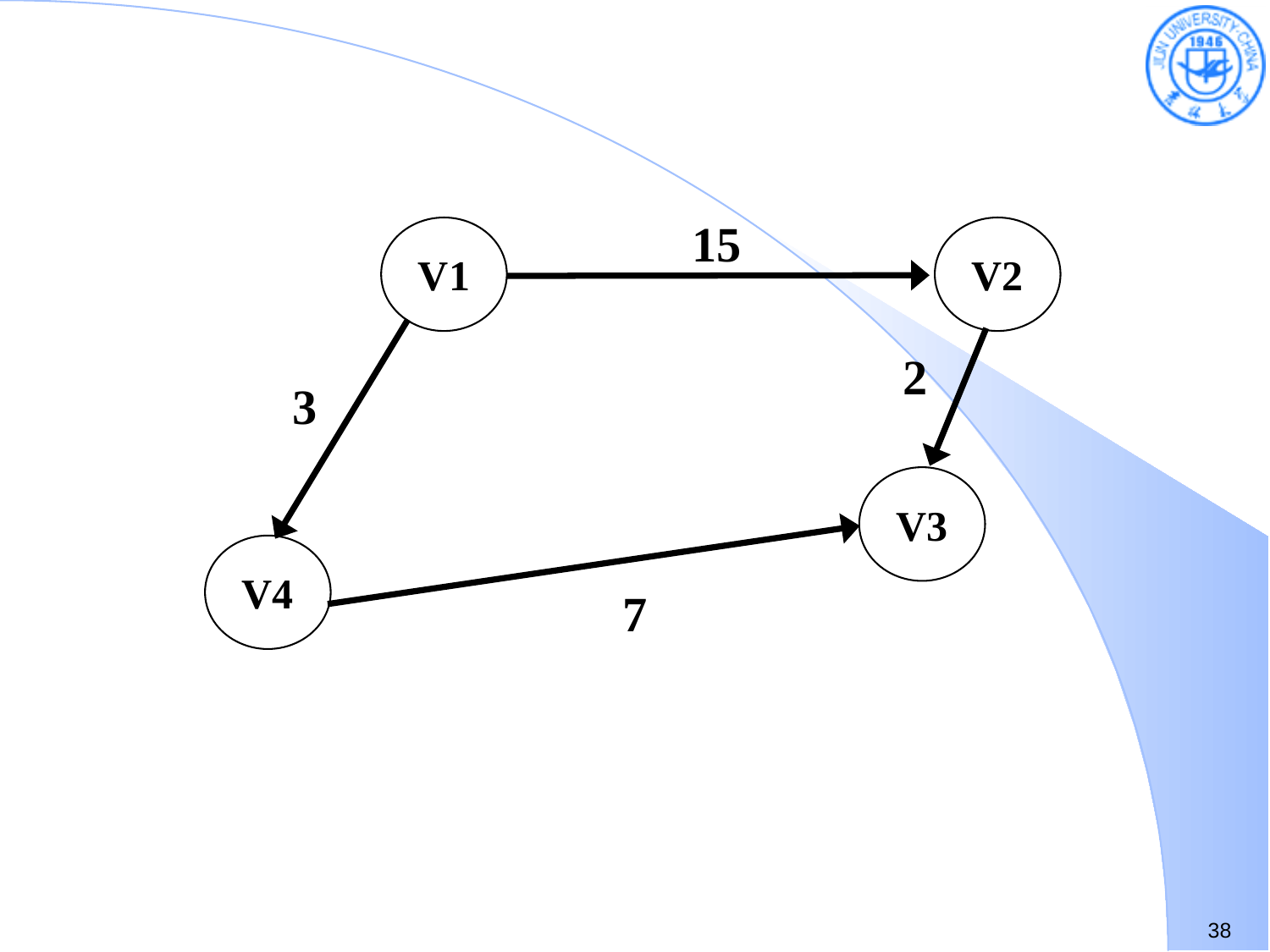

15
V1
V2

2
3
V3

V4
7